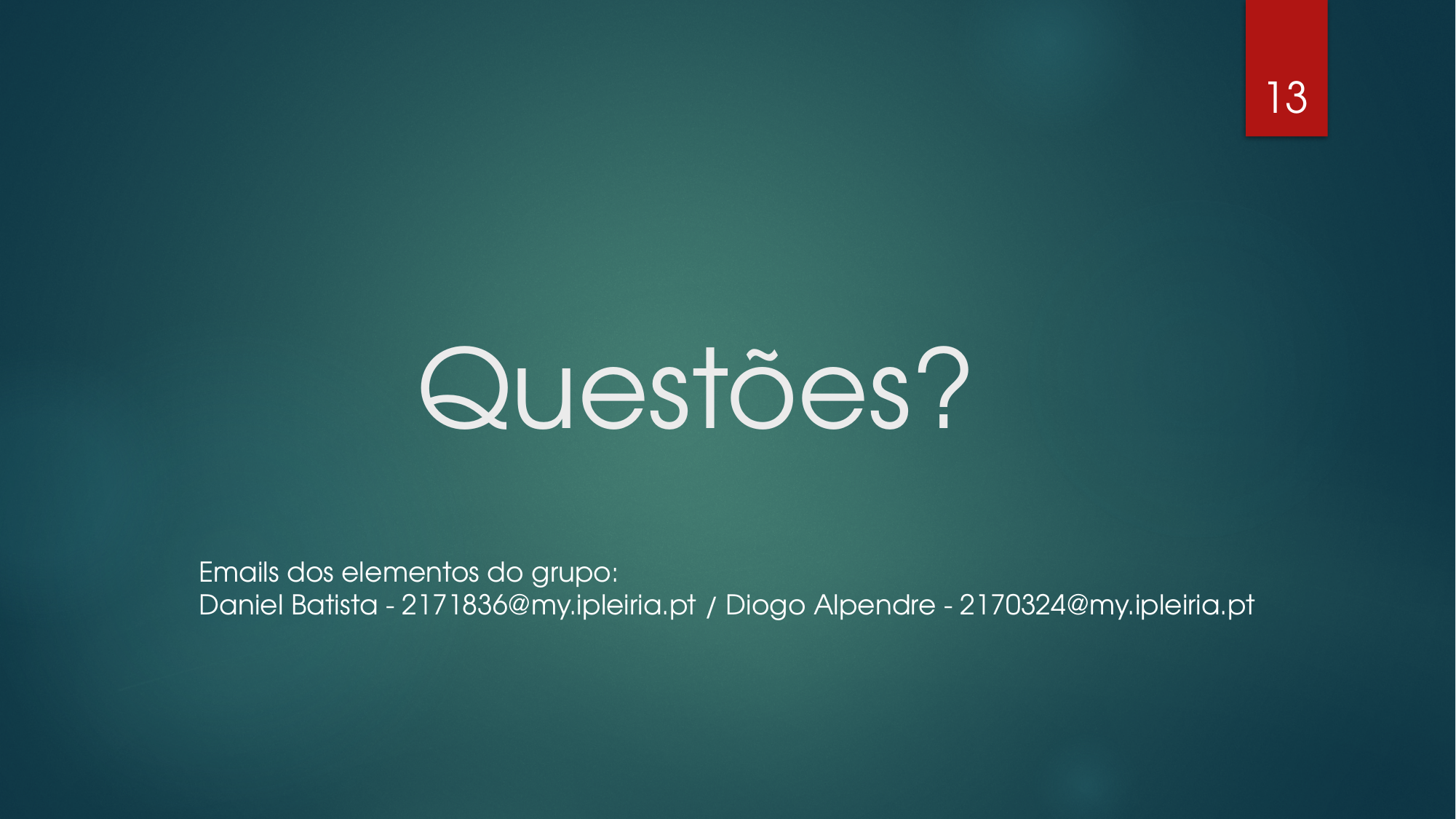

13
# Questões?
Emails dos elementos do grupo:
Daniel Batista - 2171836@my.ipleiria.pt / Diogo Alpendre - 2170324@my.ipleiria.pt